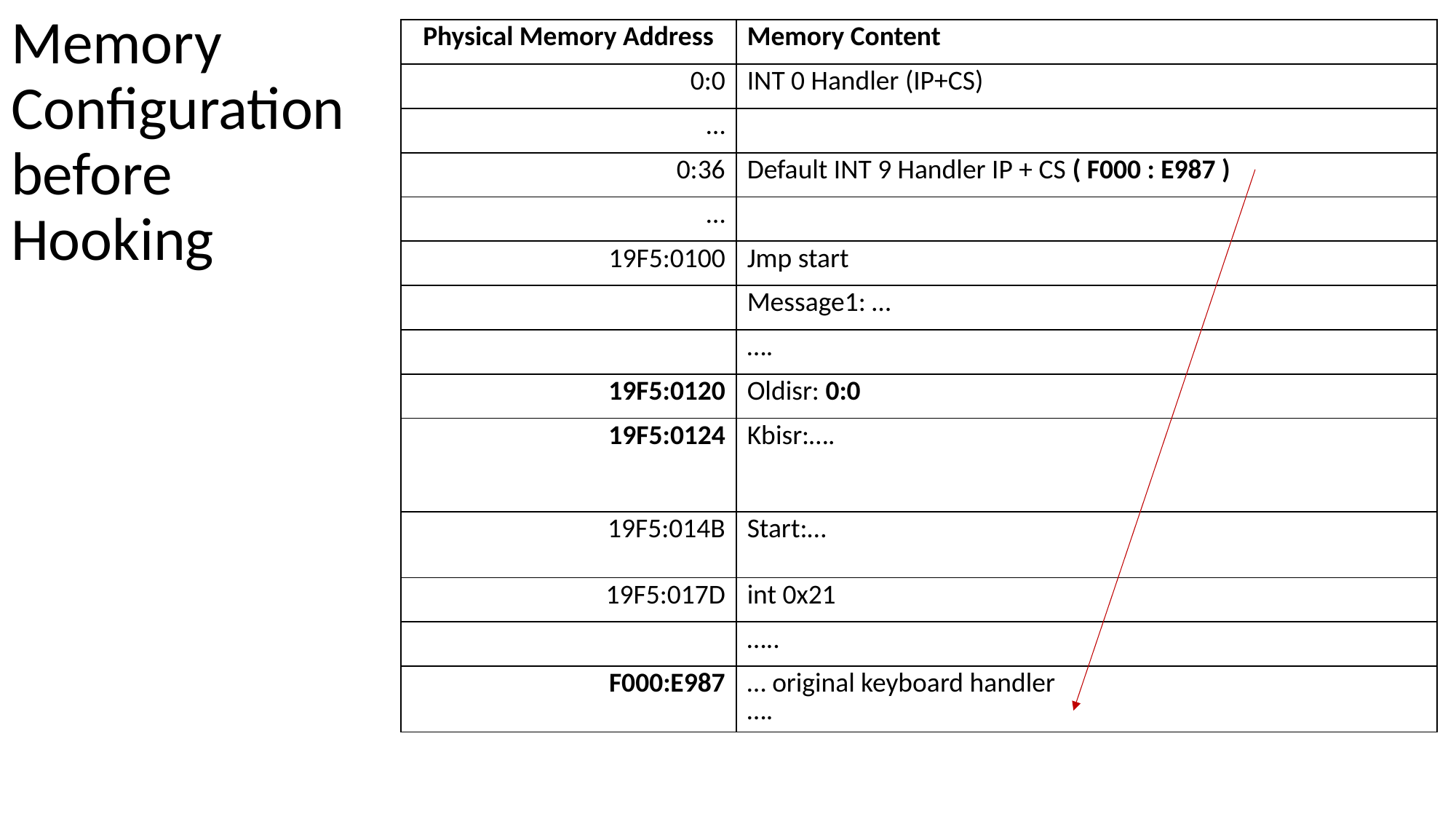

# Memory Configuration before Hooking
| Physical Memory Address | Memory Content |
| --- | --- |
| 0:0 | INT 0 Handler (IP+CS) |
| … |  |
| 0:36 | Default INT 9 Handler IP + CS ( F000 : E987 ) |
| … |  |
| 19F5:0100 | Jmp start |
|  | Message1: … |
|  | …. |
| 19F5:0120 | Oldisr: 0:0 |
| 19F5:0124 | Kbisr:…. |
| 19F5:014B | Start:… |
| 19F5:017D | int 0x21 |
|  | ….. |
| F000:E987 | … original keyboard handler …. |